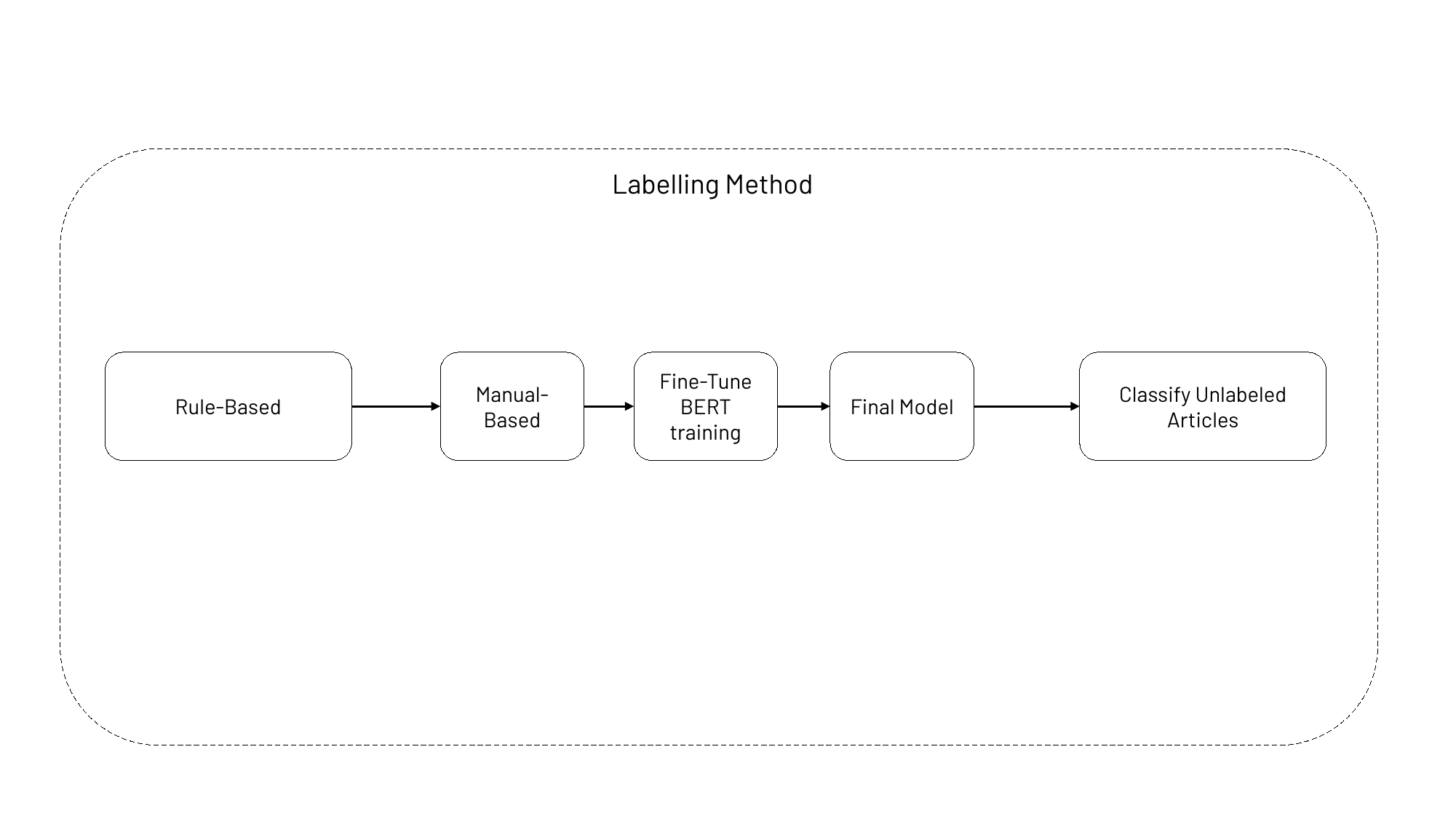

Labelling Method
Rule-Based
Manual-Based
Fine-Tune BERT training
Final Model
Classify Unlabeled Articles